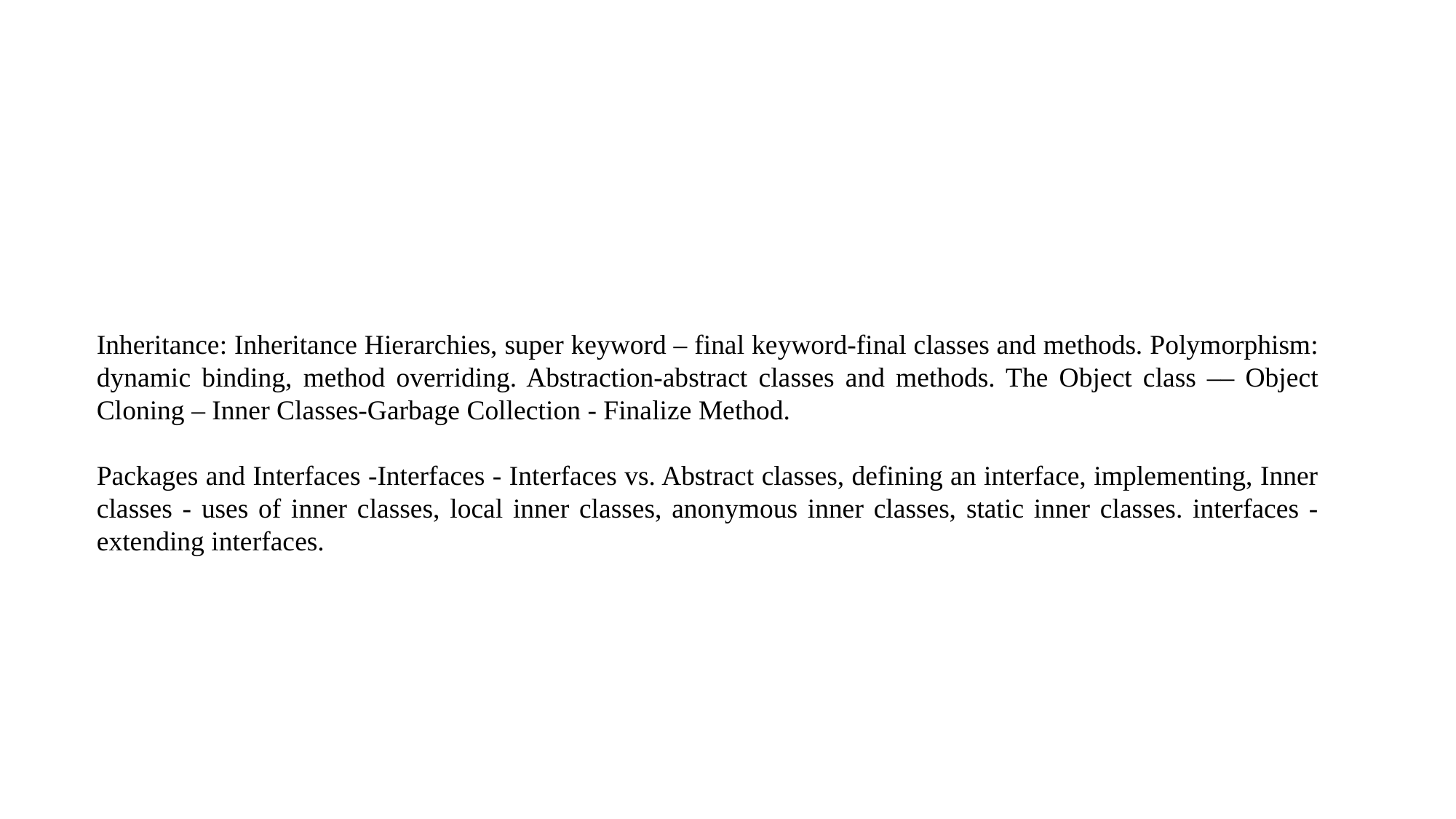

Inheritance: Inheritance Hierarchies, super keyword – final keyword-final classes and methods. Polymorphism: dynamic binding, method overriding. Abstraction-abstract classes and methods. The Object class –– Object Cloning – Inner Classes-Garbage Collection - Finalize Method.

Packages and Interfaces -Interfaces - Interfaces vs. Abstract classes, defining an interface, implementing, Inner classes - uses of inner classes, local inner classes, anonymous inner classes, static inner classes. interfaces - extending interfaces.